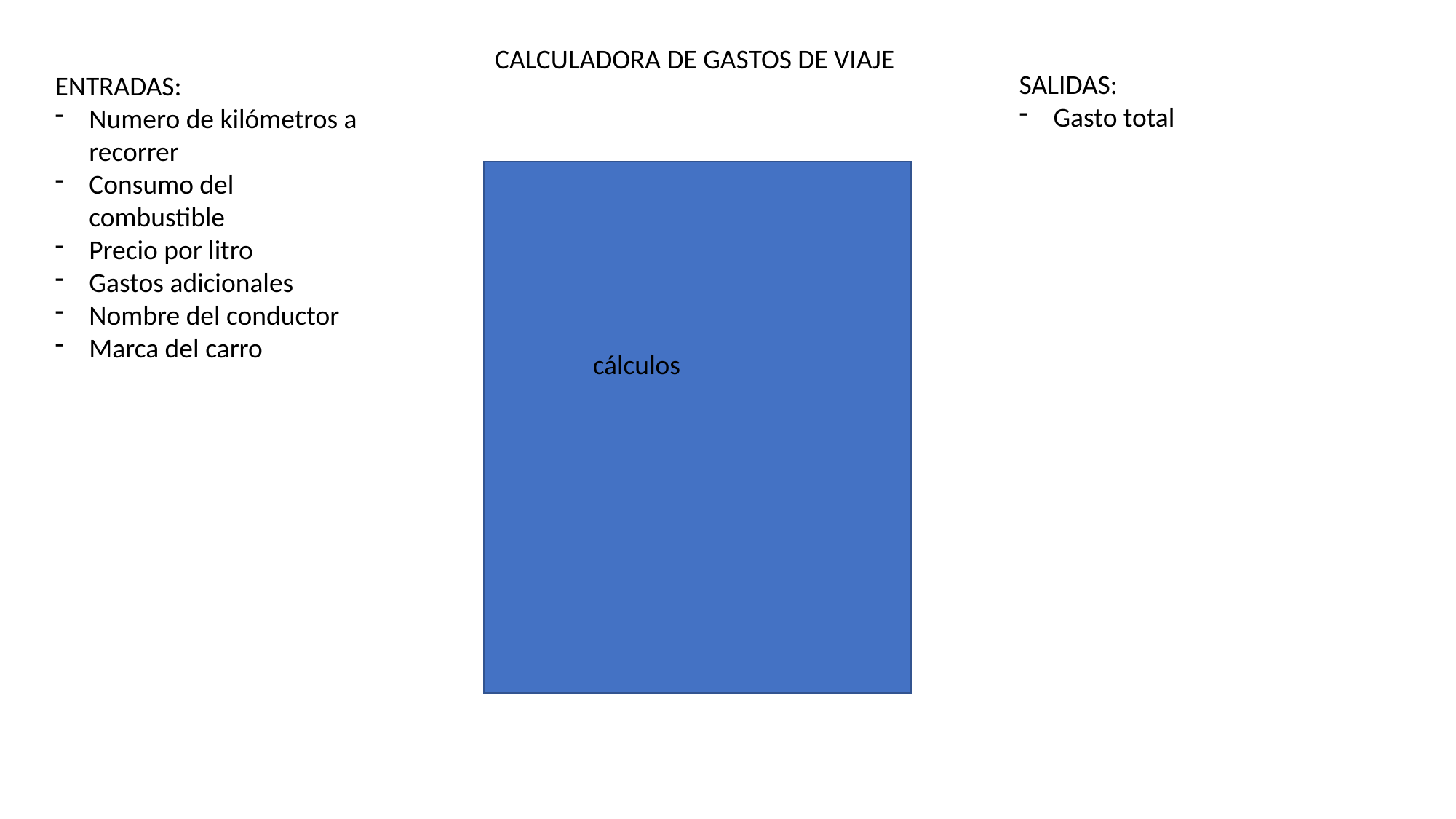

CALCULADORA DE GASTOS DE VIAJE
SALIDAS:
Gasto total

ENTRADAS:
Numero de kilómetros a recorrer
Consumo del combustible
Precio por litro
Gastos adicionales
Nombre del conductor
Marca del carro

cálculos